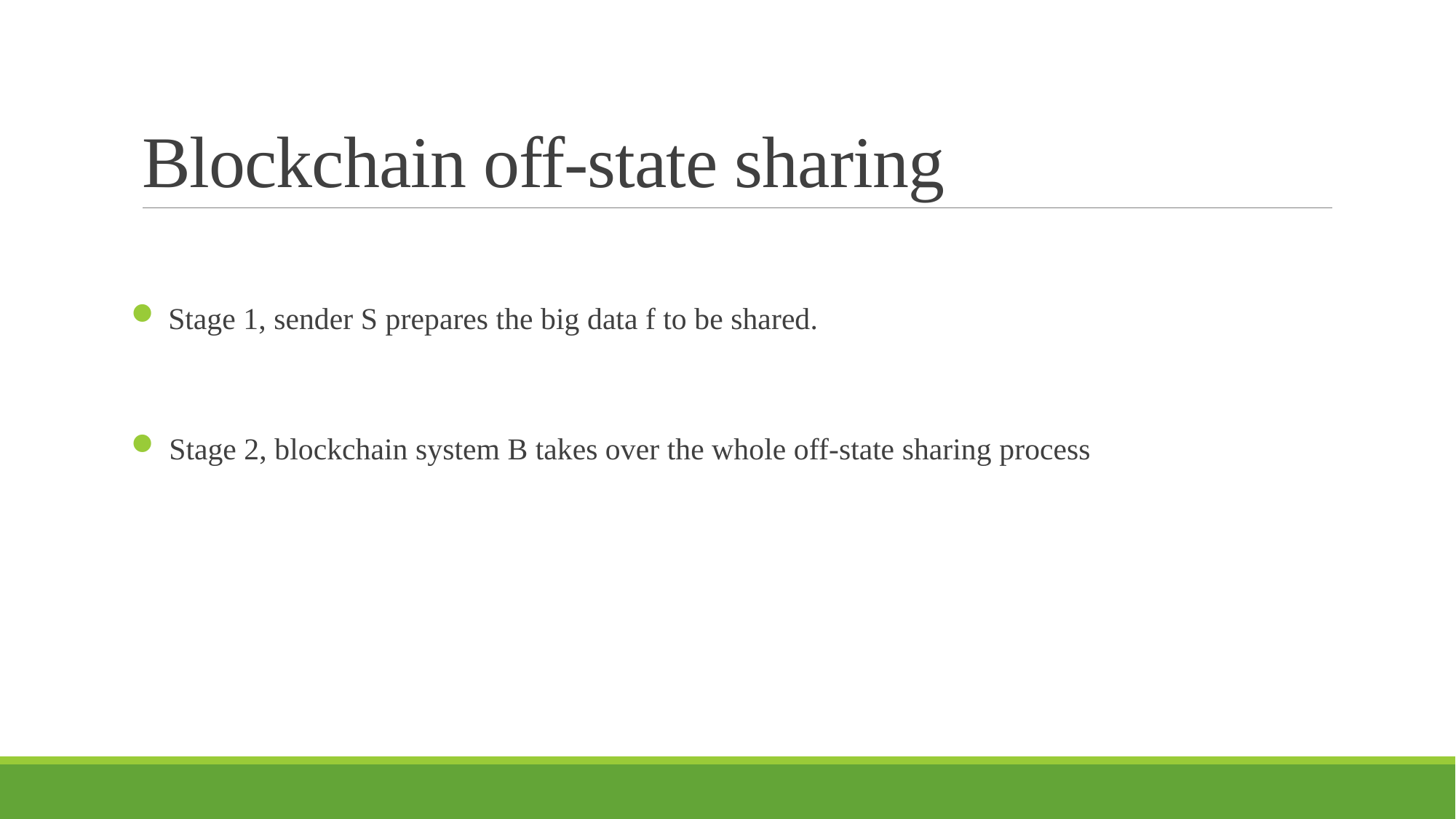

# Blockchain off-state sharing
 Stage 1, sender S prepares the big data f to be shared.
 Stage 2, blockchain system B takes over the whole off-state sharing process